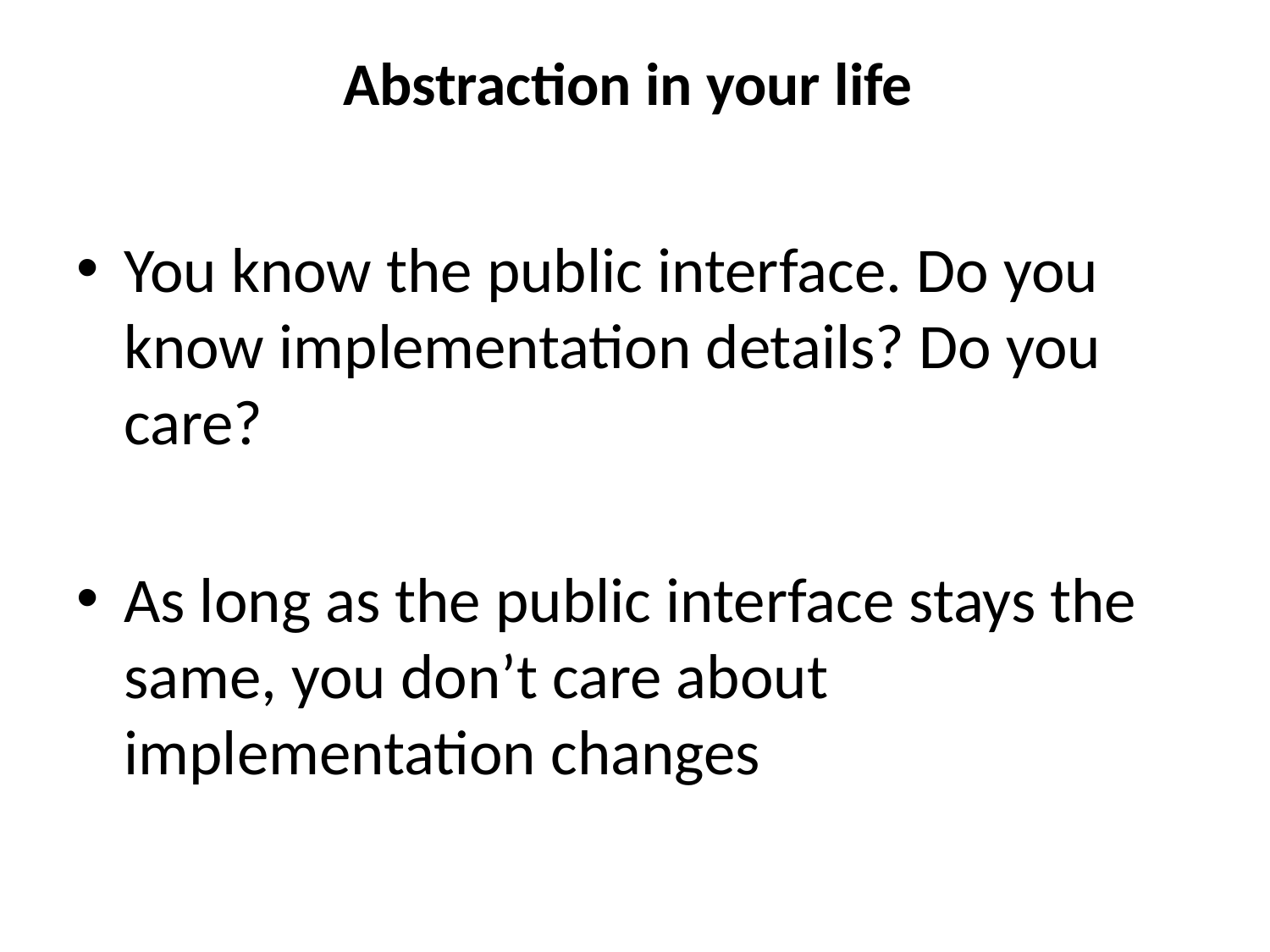

# Abstraction in your life
You know the public interface. Do you know implementation details? Do you care?

As long as the public interface stays the same, you don’t care about implementation changes